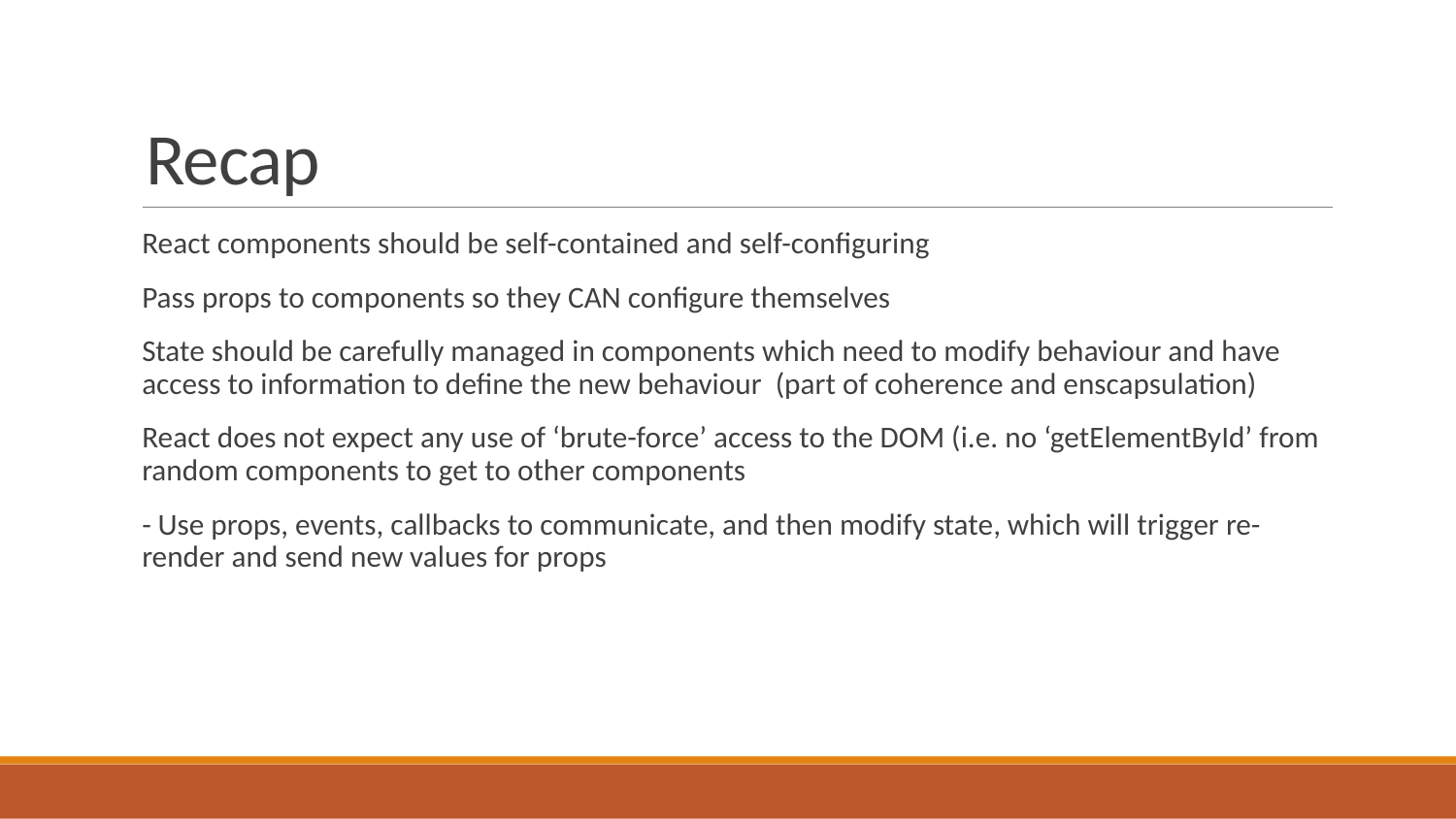

# Recap
React components should be self-contained and self-configuring
Pass props to components so they CAN configure themselves
State should be carefully managed in components which need to modify behaviour and have access to information to define the new behaviour  (part of coherence and enscapsulation)
React does not expect any use of ‘brute-force’ access to the DOM (i.e. no ‘getElementById’ from random components to get to other components
- Use props, events, callbacks to communicate, and then modify state, which will trigger re-render and send new values for props